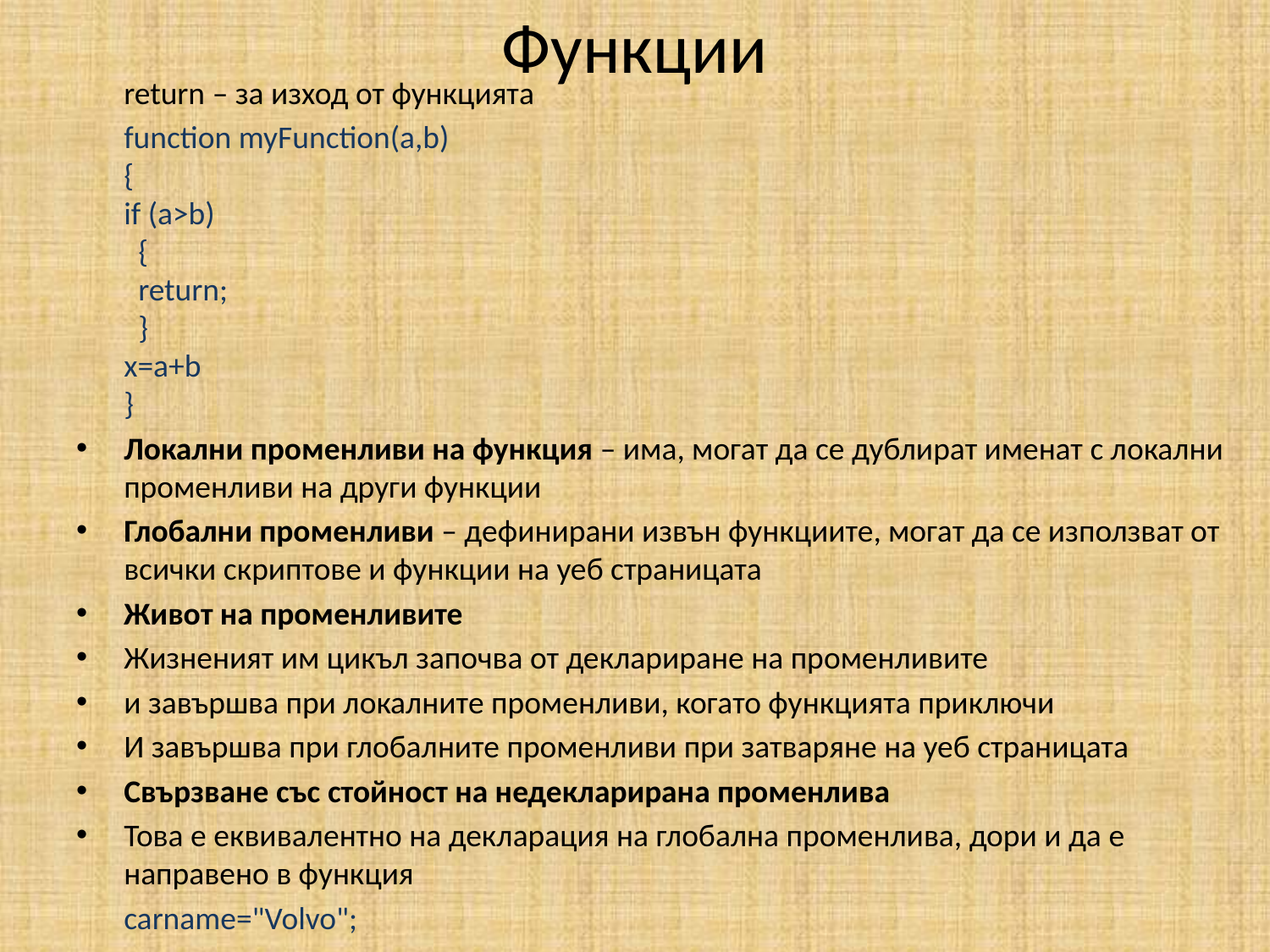

# Функции
	return – за изход от функцията
	function myFunction(a,b)
{
if (a>b)
  {
  return;
  }
x=a+b
}
Локални променливи на функция – има, могат да се дублират именат с локални променливи на други функции
Глобални променливи – дефинирани извън функциите, могат да се използват от всички скриптове и функции на уеб страницата
Живот на променливите
Жизненият им цикъл започва от деклариране на променливите
и завършва при локалните променливи, когато функцията приключи
И завършва при глобалните променливи при затваряне на уеб страницата
Свързване със стойност на недекларирана променлива
Това е еквивалентно на декларация на глобална променлива, дори и да е направено в функция
	carname="Volvo";